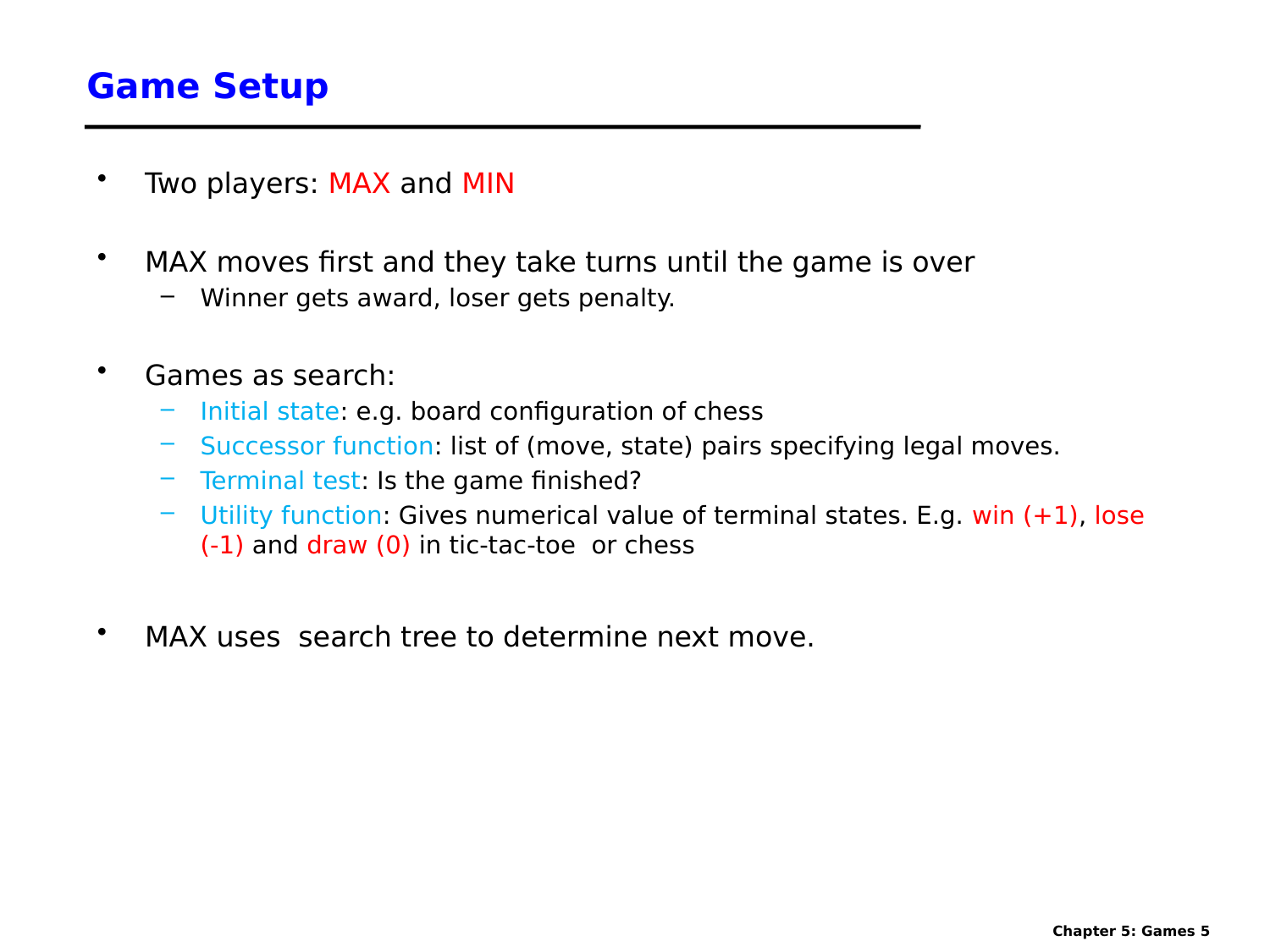

# Game Setup
Two players: MAX and MIN

MAX moves first and they take turns until the game is over
Winner gets award, loser gets penalty.

Games as search:
Initial state: e.g. board configuration of chess
Successor function: list of (move, state) pairs specifying legal moves.
Terminal test: Is the game finished?
Utility function: Gives numerical value of terminal states. E.g. win (+1), lose (-1) and draw (0) in tic-tac-toe  or chess

MAX uses  search tree to determine next move.